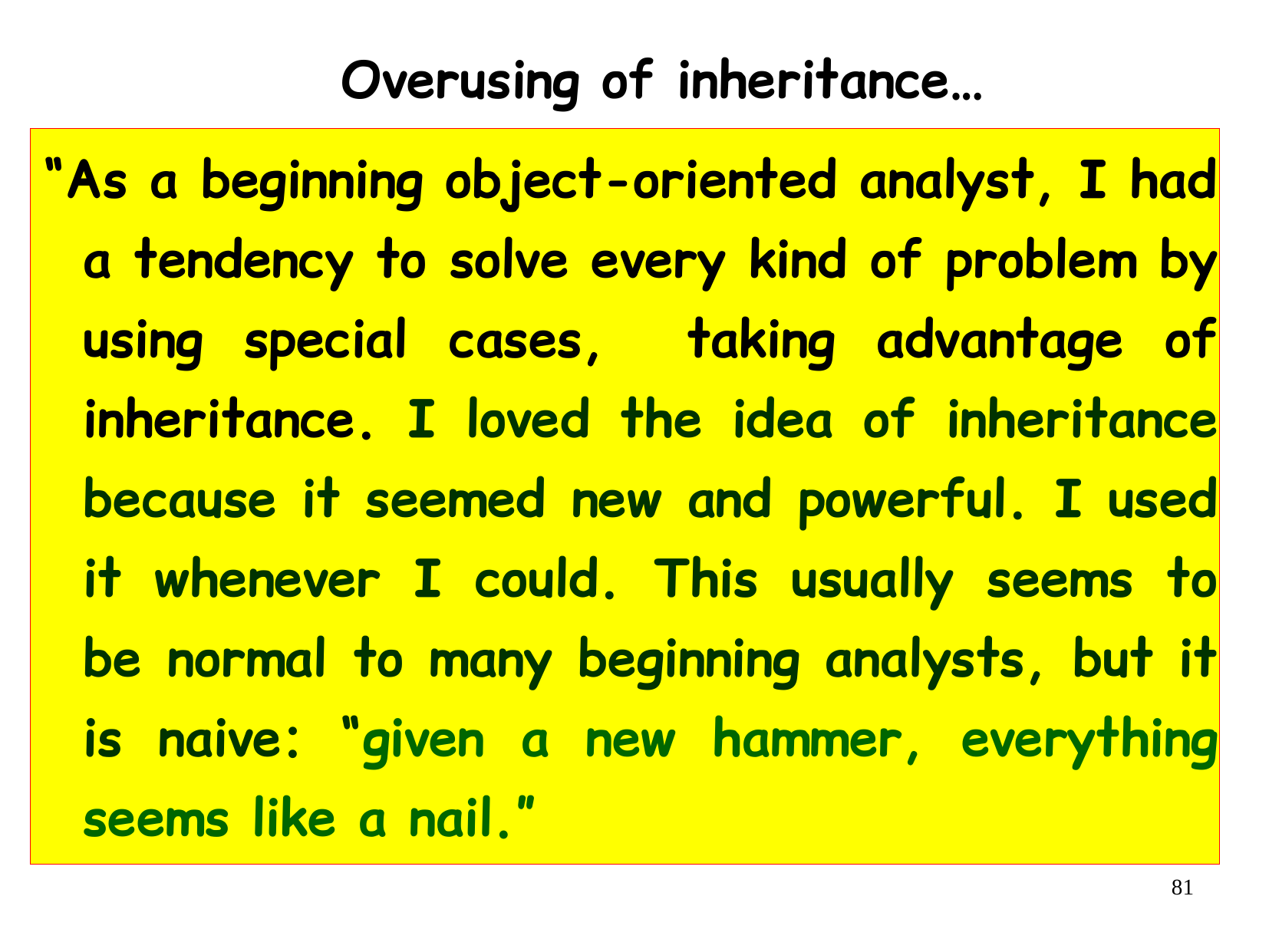

Overusing of inheritance…
“As a beginning object-oriented analyst, I had a tendency to solve every kind of problem by using special cases,  taking advantage of inheritance. I loved the idea of inheritance because it seemed new and powerful. I used it whenever I could. This usually seems to be normal to many beginning analysts, but it is naive: “given a new hammer, everything seems like a nail.”